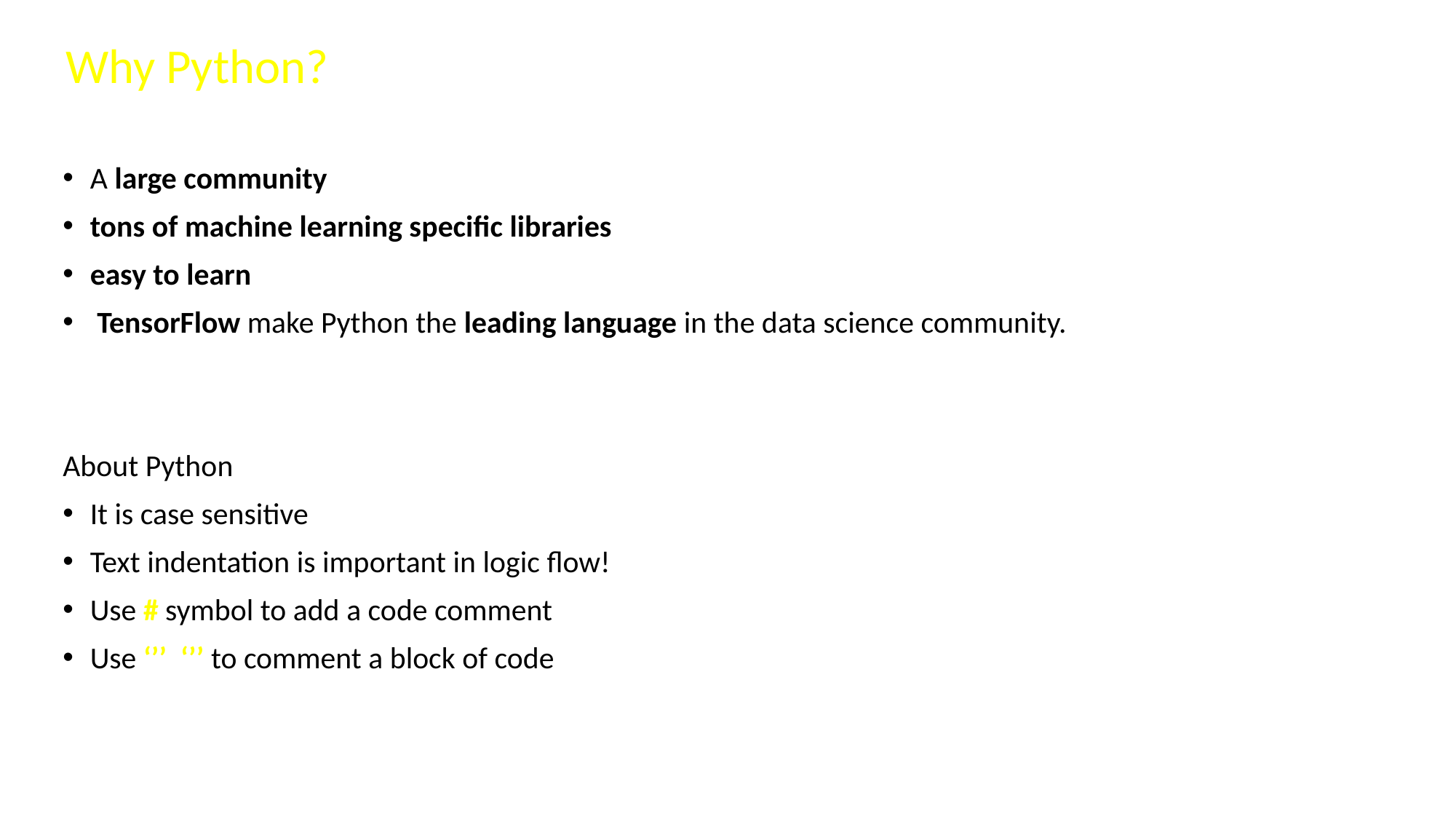

Why Python?
A large community
tons of machine learning specific libraries
easy to learn
 TensorFlow make Python the leading language in the data science community.

About Python
It is case sensitive
Text indentation is important in logic flow!
Use # symbol to add a code comment
Use ‘’’  ‘’’ to comment a block of code